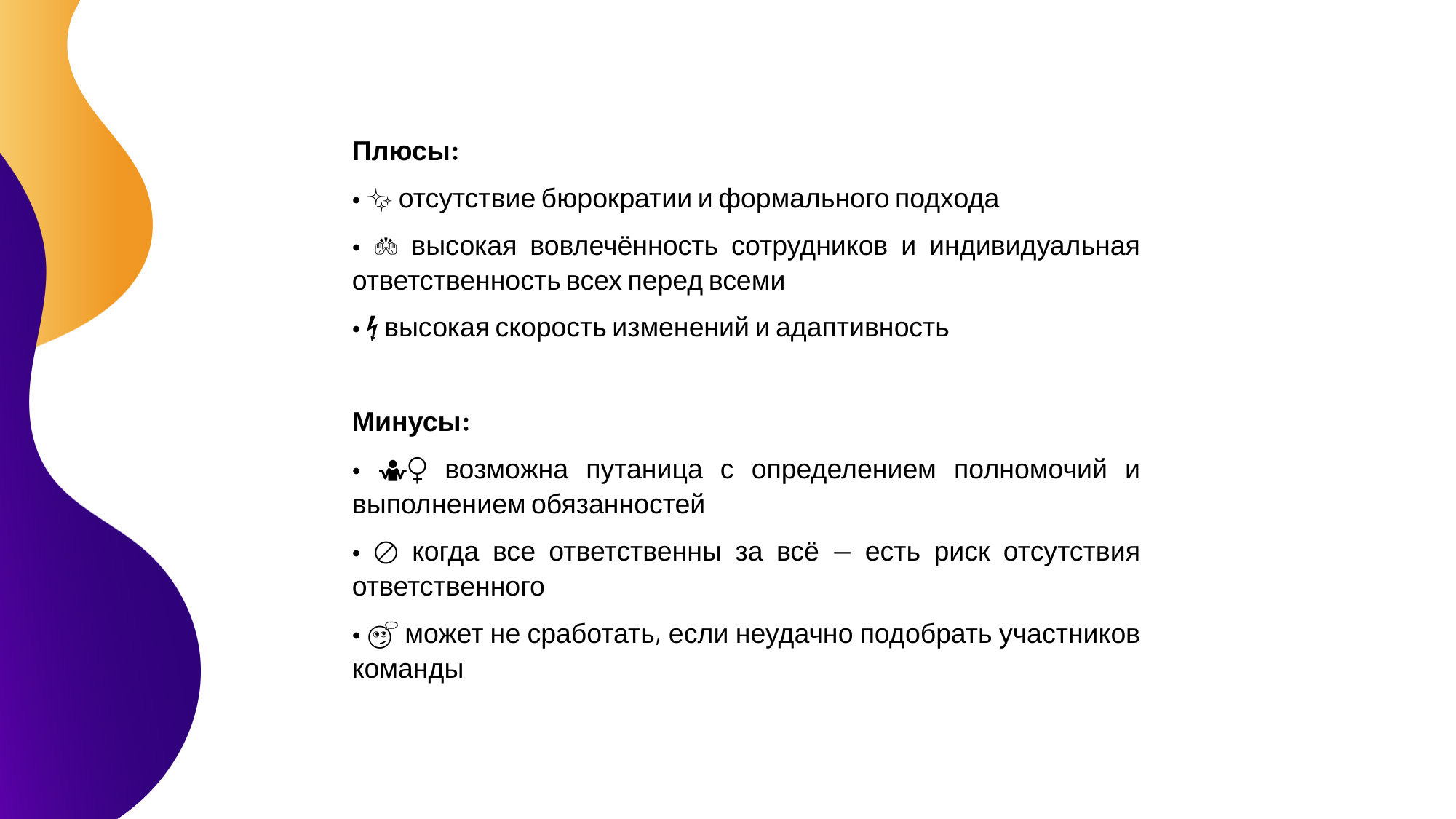

Плюсы:
• ✨ отсутствие бюрократии и формального подхода
• 🙌 высокая вовлечённость сотрудников и индивидуальная ответственность всех перед всеми
• ⚡️ высокая скорость изменений и адаптивность

Минусы:
• 🤷‍♀️ возможна путаница с определением полномочий и выполнением обязанностей
• 🚫 когда все ответственны за всё — есть риск отсутствия ответственного
• 🤔 может не сработать, если неудачно подобрать участников команды